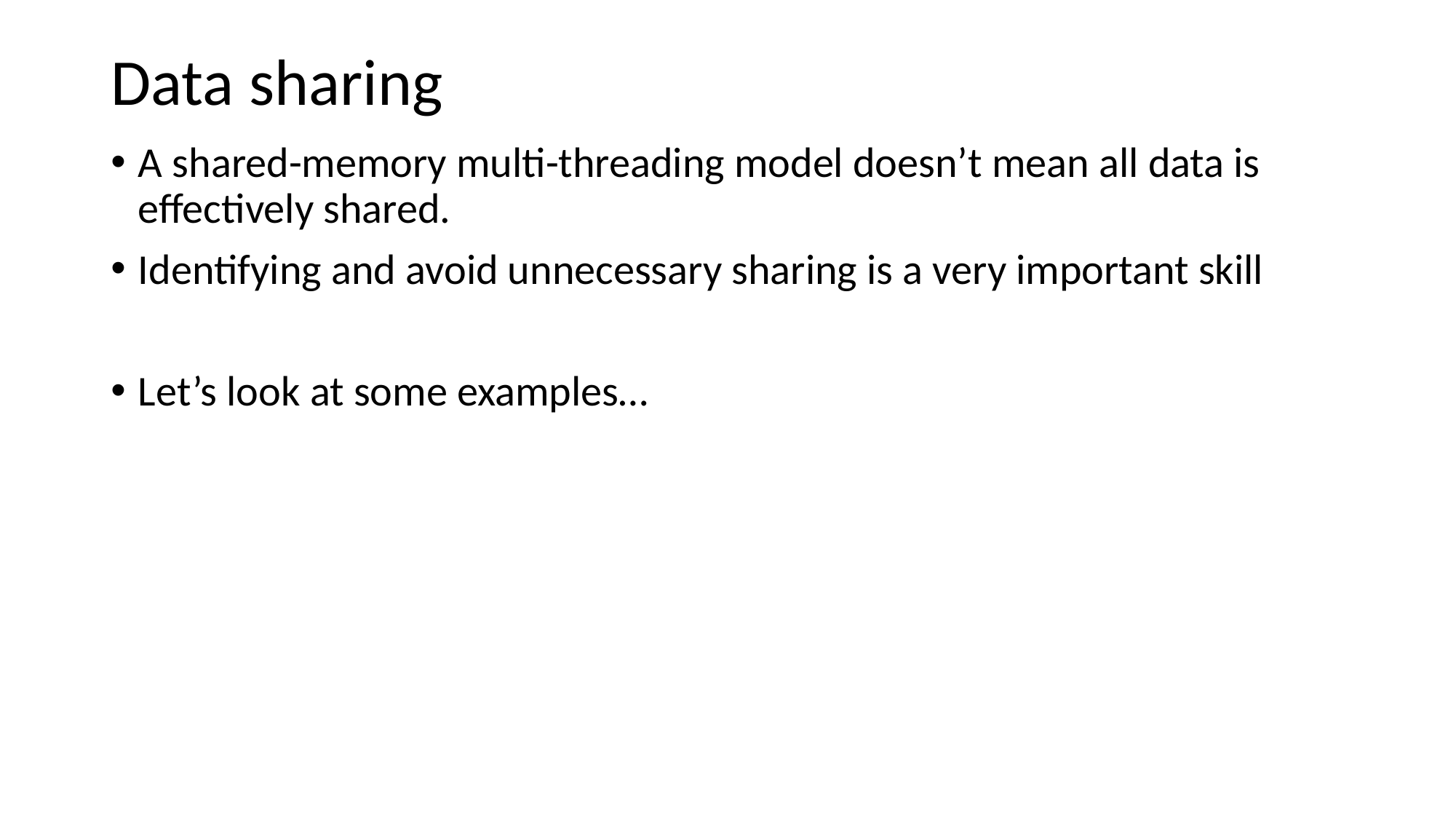

# Data sharing
A shared-memory multi-threading model doesn’t mean all data is effectively shared.
Identifying and avoid unnecessary sharing is a very important skill

Let’s look at some examples…